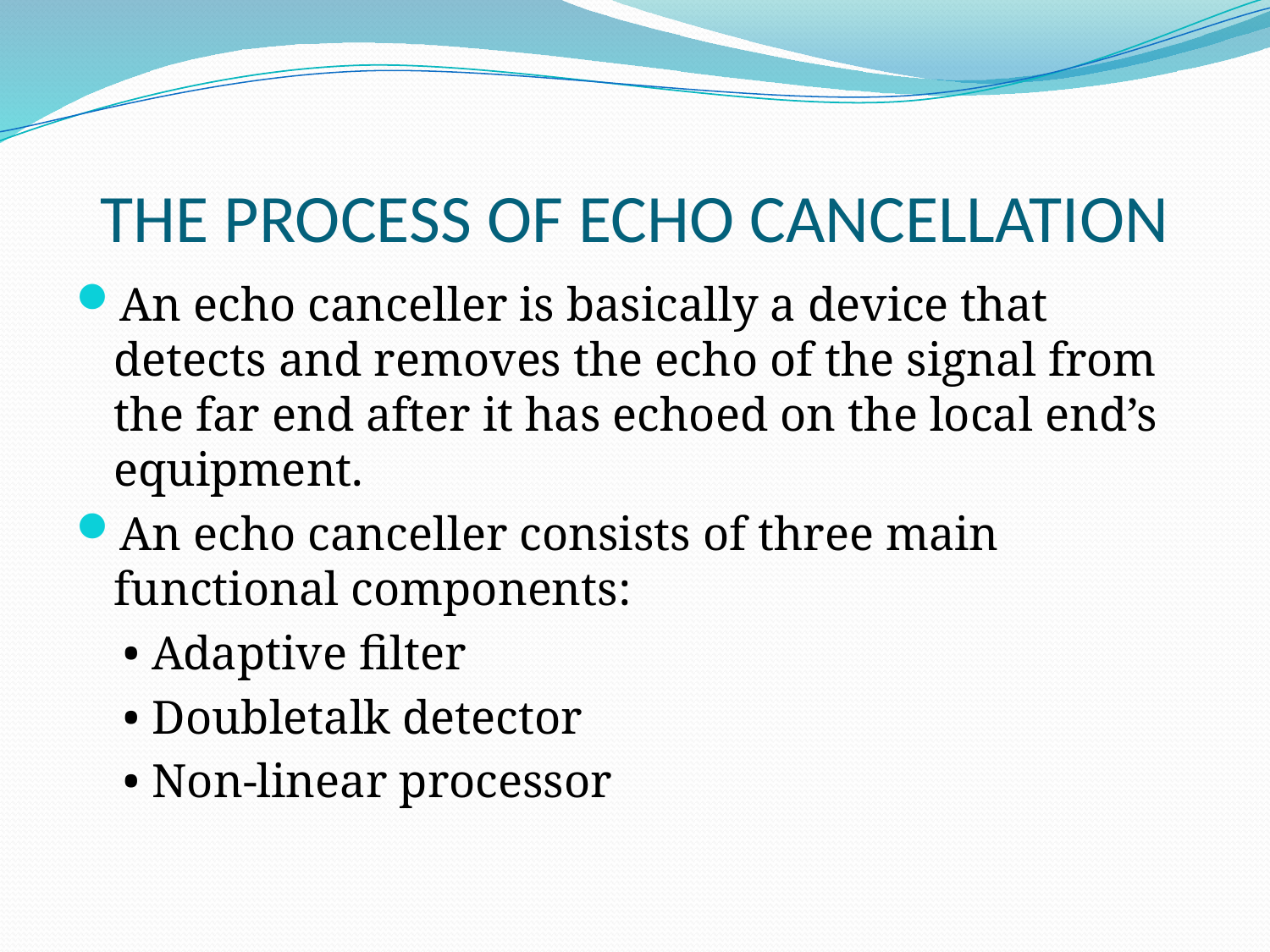

# THE PROCESS OF ECHO CANCELLATION
An echo canceller is basically a device that detects and removes the echo of the signal from the far end after it has echoed on the local end’s equipment.
An echo canceller consists of three main functional components:
    • Adaptive filter
    • Doubletalk detector
    • Non-linear processor